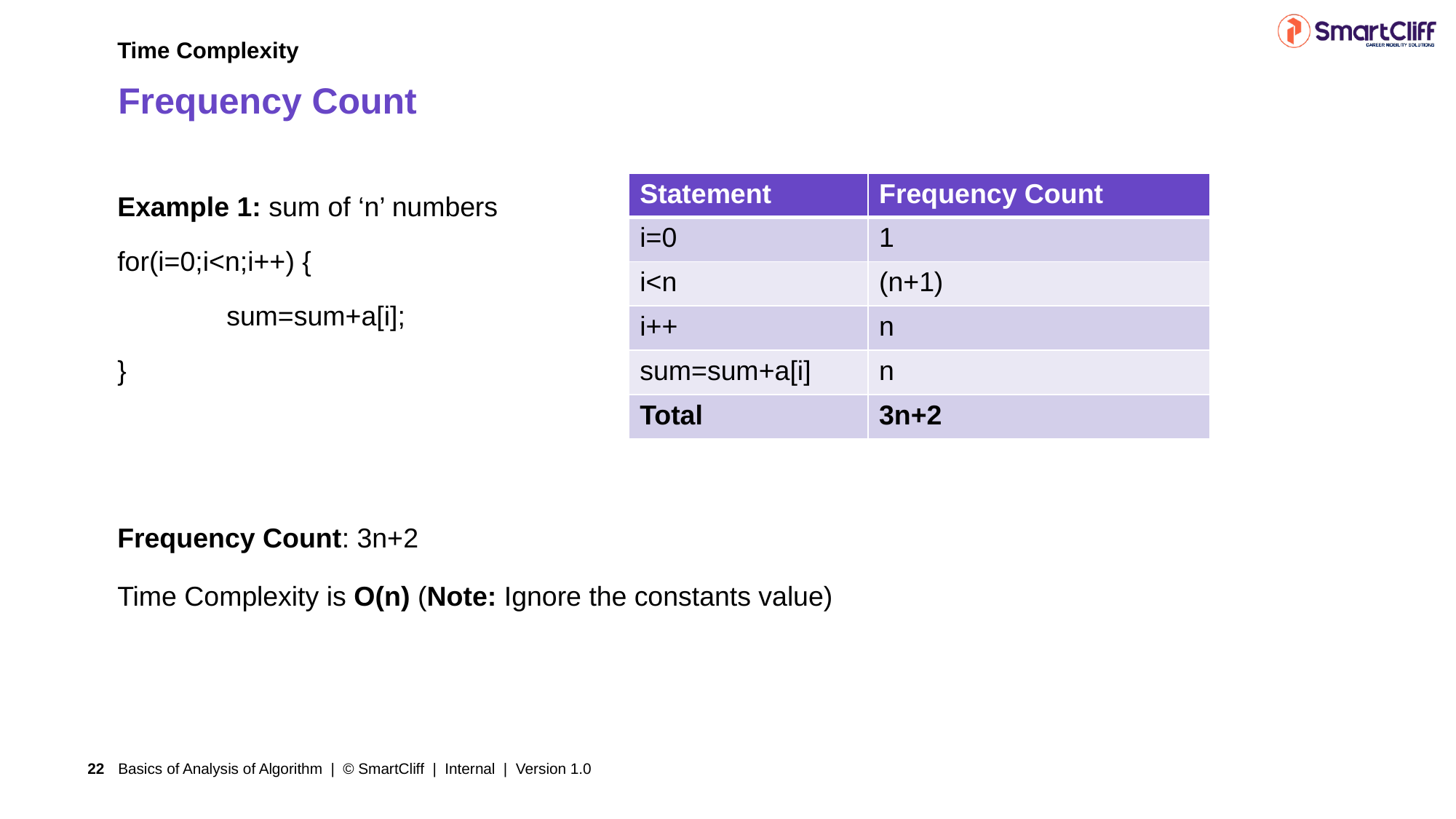

Time Complexity
# Frequency Count
Example 1: sum of ‘n’ numbers
for(i=0;i<n;i++) {
	sum=sum+a[i];
}

Frequency Count: 3n+2
Time Complexity is O(n) (Note: Ignore the constants value)

| Statement | Frequency Count |
| --- | --- |
| i=0 | 1 |
| i<n | (n+1) |
| i++ | n |
| sum=sum+a[i] | n |
| Total | 3n+2 |
Basics of Analysis of Algorithm  |  © SmartCliff  |  Internal  |  Version 1.0
22